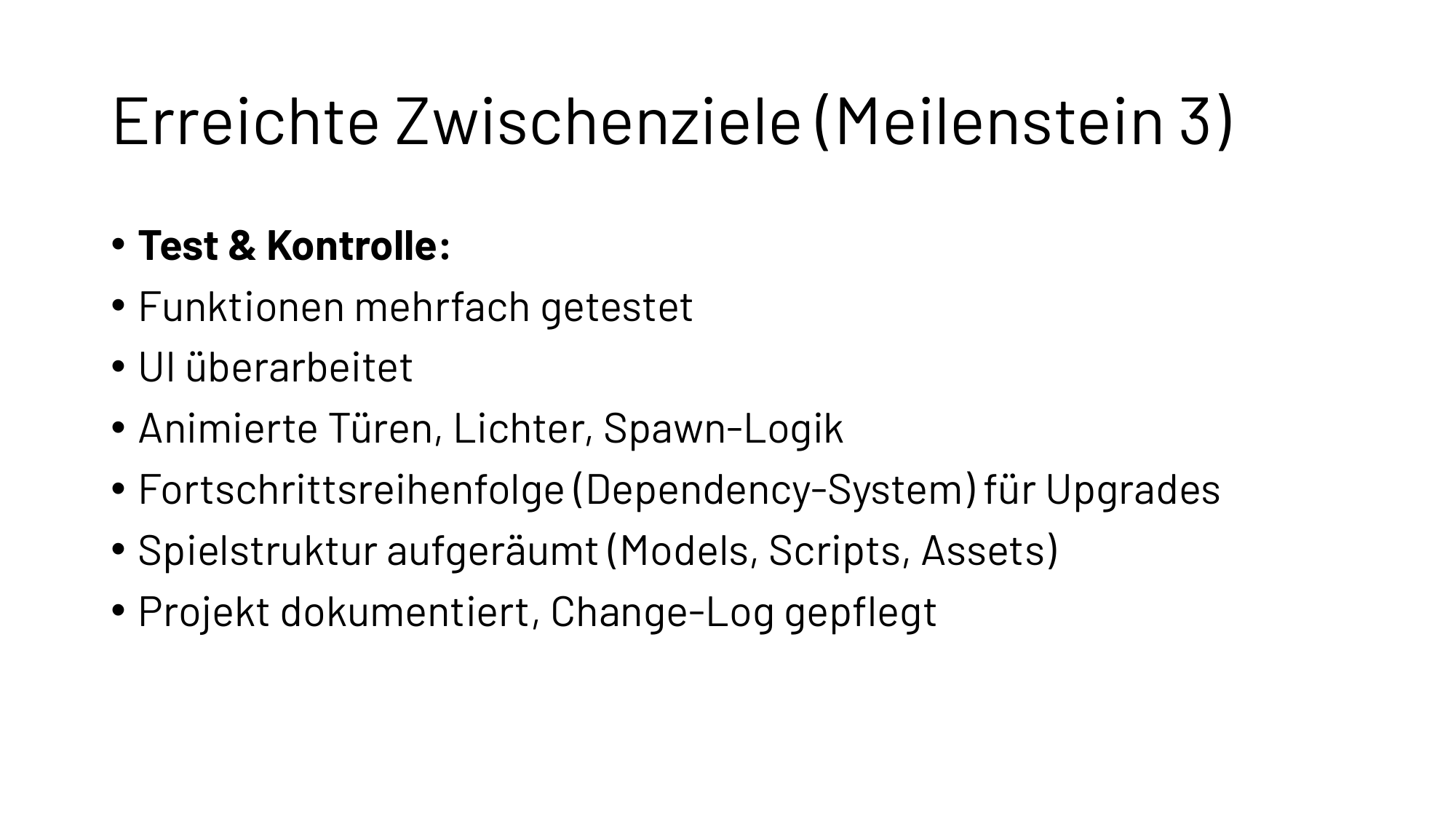

# Erreichte Zwischenziele (Meilenstein 3)
Test & Kontrolle:
Funktionen mehrfach getestet
UI überarbeitet
Animierte Türen, Lichter, Spawn-Logik
Fortschrittsreihenfolge (Dependency-System) für Upgrades
Spielstruktur aufgeräumt (Models, Scripts, Assets)
Projekt dokumentiert, Change-Log gepflegt